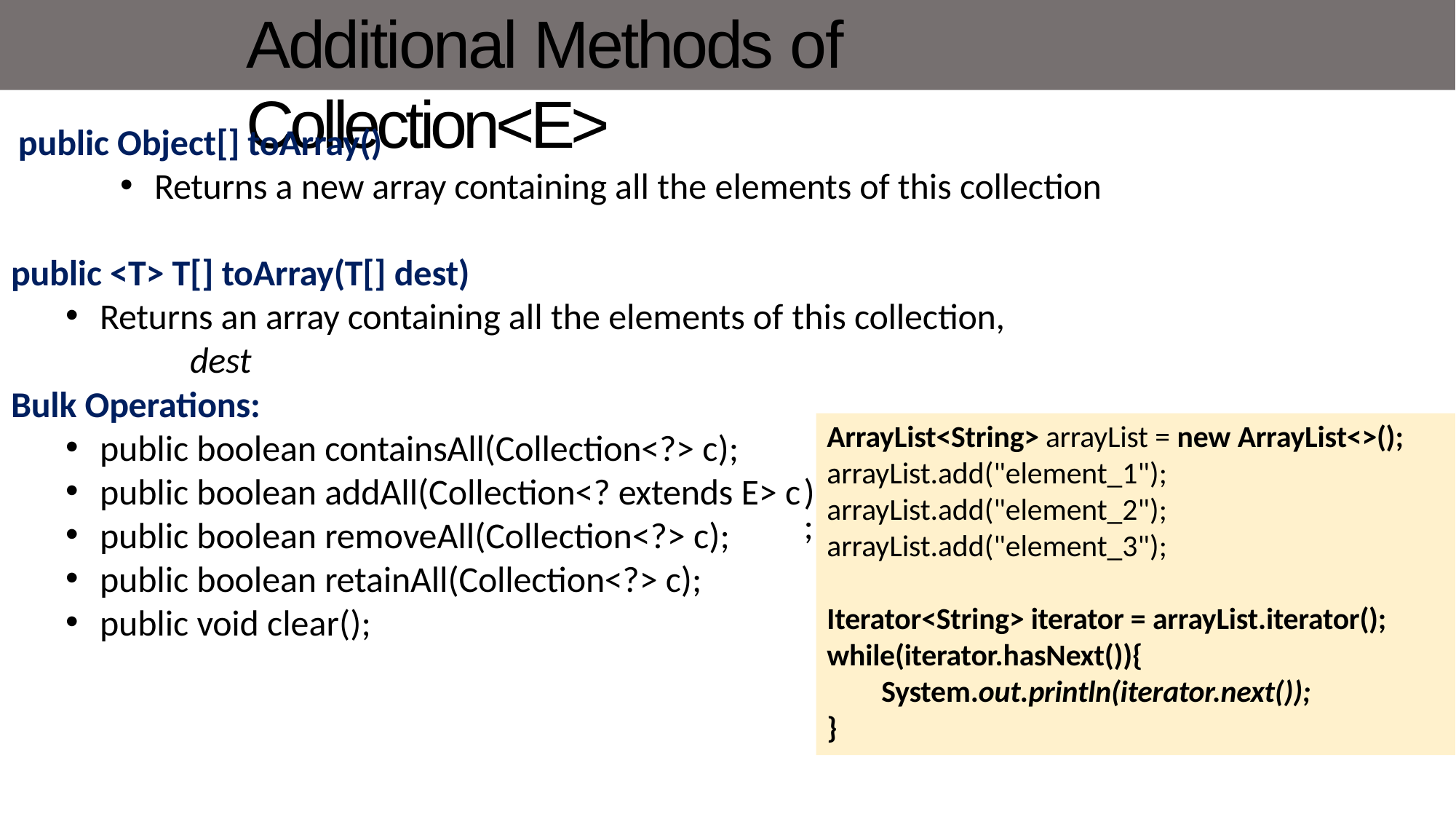

# Additional Methods of Collection<E>
public Object[] toArray()
Returns a new array containing all the elements of this collection

public <T> T[] toArray(T[] dest)
Returns an array containing all the elements of this collection,	dest
Bulk Operations:
public boolean containsAll(Collection<?> c);
public boolean addAll(Collection<? extends E> c
public boolean removeAll(Collection<?> c);
public boolean retainAll(Collection<?> c);
public void clear();

ArrayList<String> arrayList = new ArrayList<>();  arrayList.add("element_1");  arrayList.add("element_2");  arrayList.add("element_3");
);
Iterator<String> iterator = arrayList.iterator();  while(iterator.hasNext()){
System.out.println(iterator.next());
}